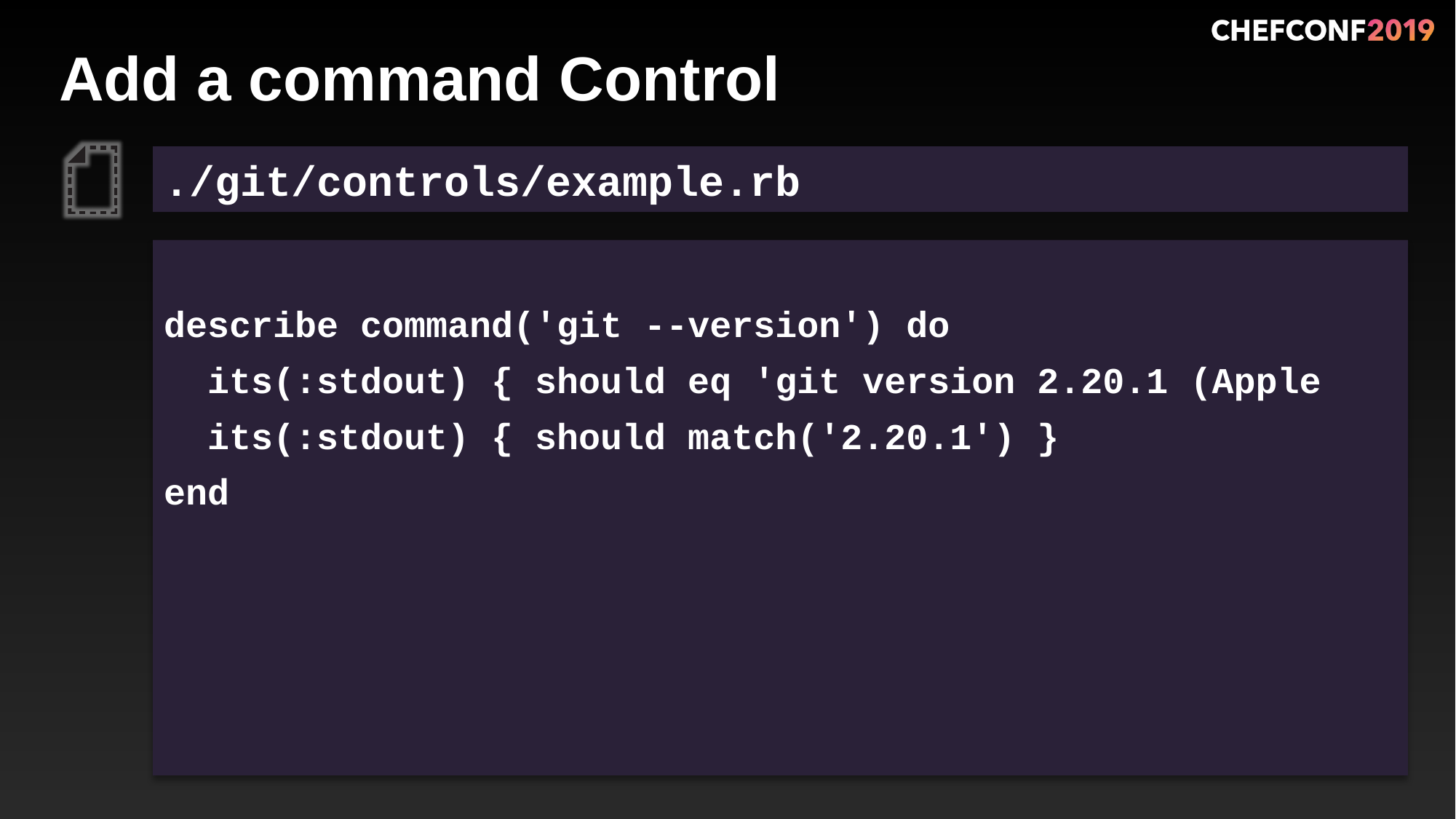

# Add a command Control
./git/controls/example.rb

describe command('git --version') do
  its(:stdout) { should eq 'git version 2.20.1 (Apple
  its(:stdout) { should match('2.20.1') }
end